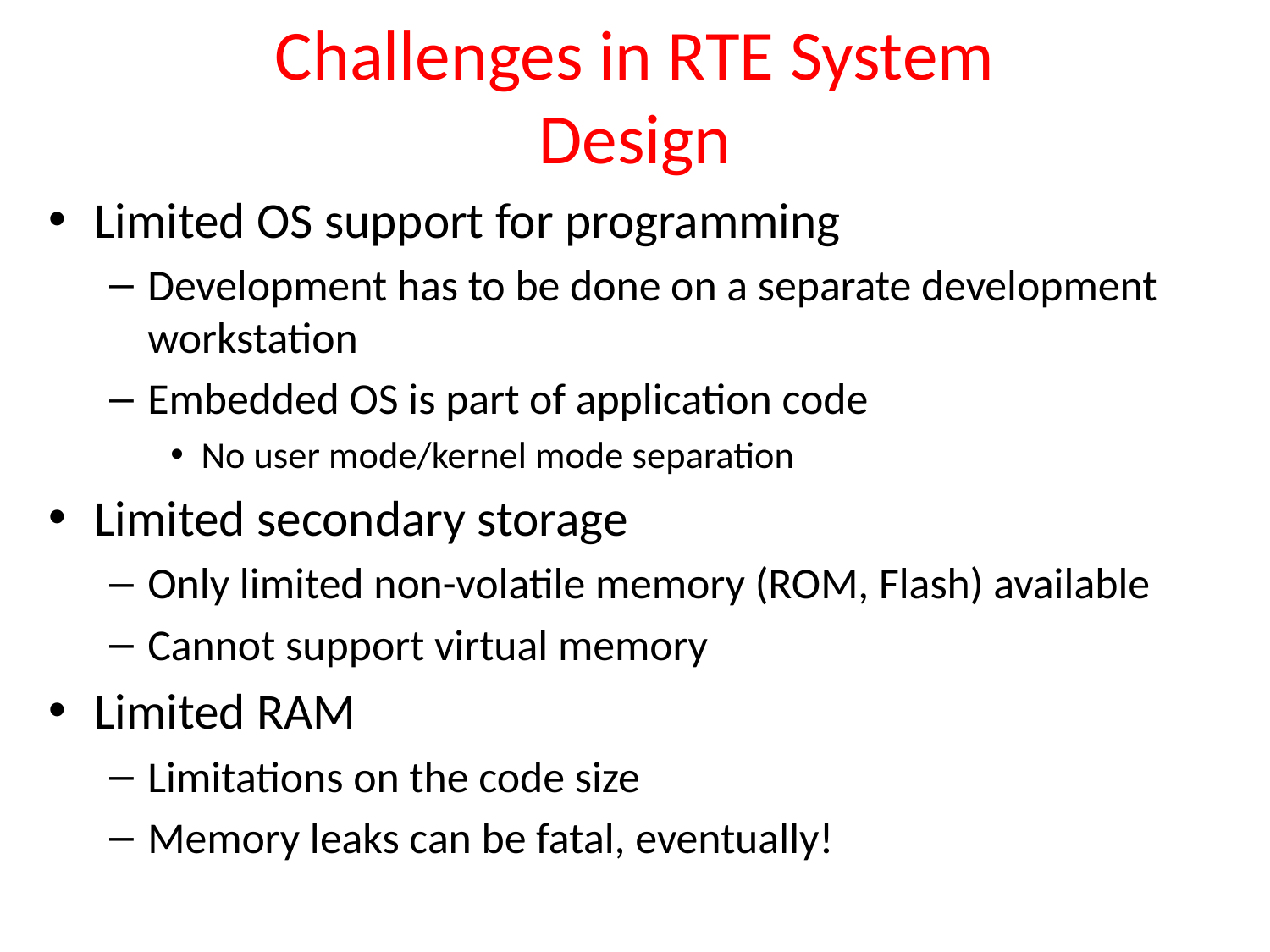

# Challenges in RTE System Design
Limited OS support for programming
Development has to be done on a separate development workstation
Embedded OS is part of application code
No user mode/kernel mode separation
Limited secondary storage
Only limited non-volatile memory (ROM, Flash) available
Cannot support virtual memory
Limited RAM
Limitations on the code size
Memory leaks can be fatal, eventually!